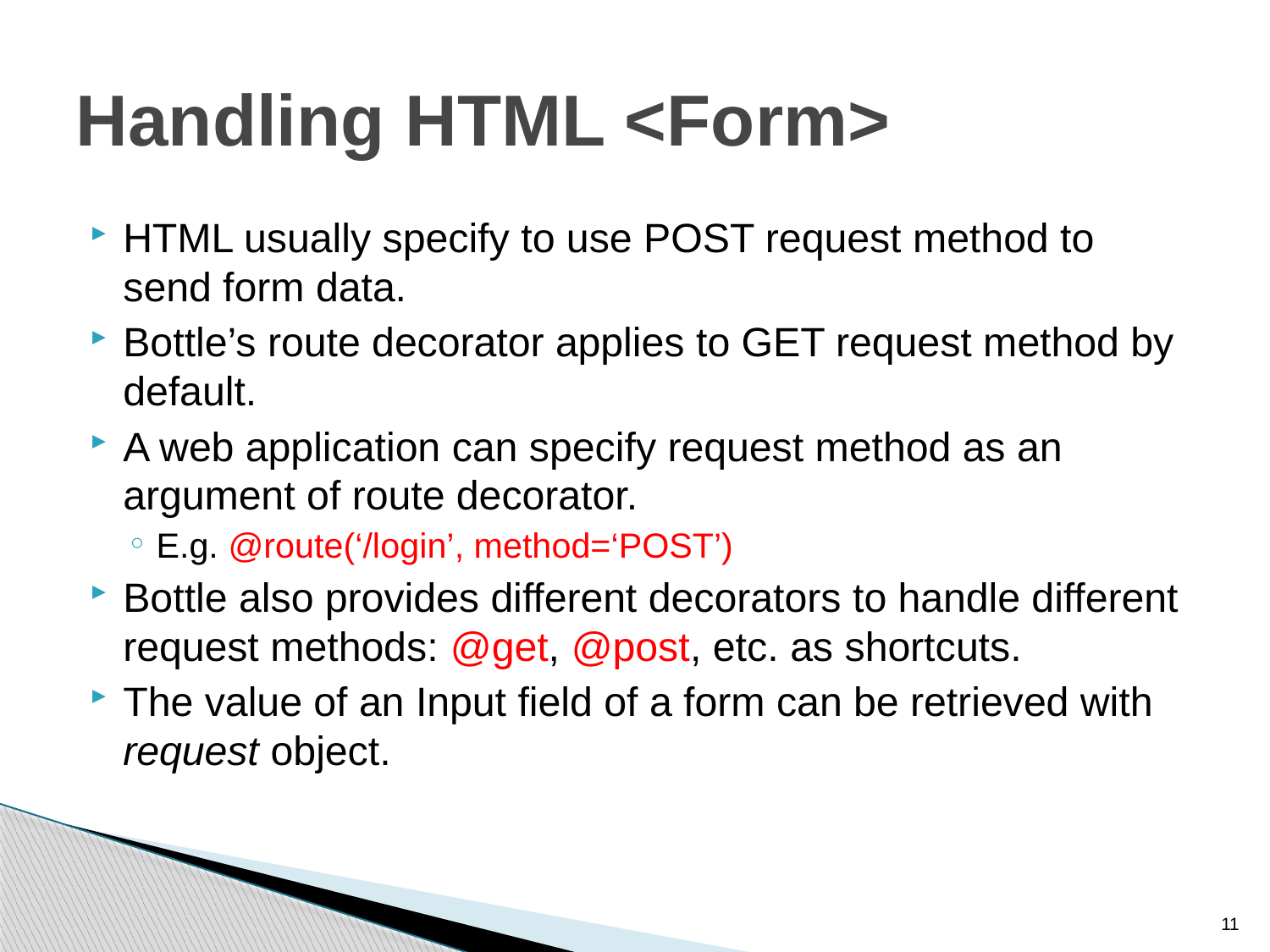

# Handling HTML <Form>
HTML usually specify to use POST request method to send form data.
Bottle’s route decorator applies to GET request method by default.
A web application can specify request method as an argument of route decorator.
E.g. @route(‘/login’, method=‘POST’)
Bottle also provides different decorators to handle different request methods: @get, @post, etc. as shortcuts.
The value of an Input field of a form can be retrieved with request object.
11